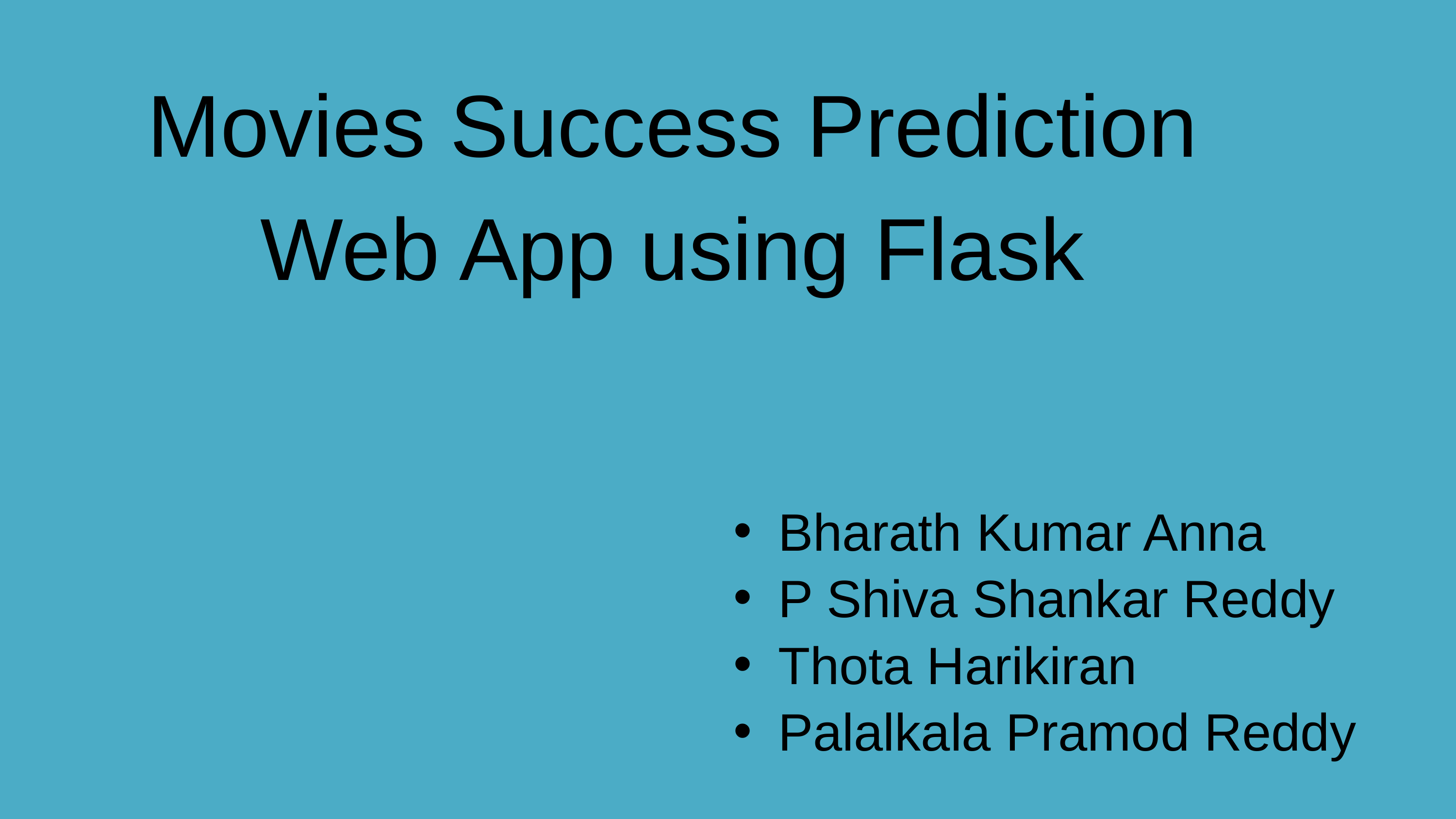

Movies Success Prediction Web App using Flask
Bharath Kumar Anna
P Shiva Shankar Reddy
Thota Harikiran
Palalkala Pramod Reddy